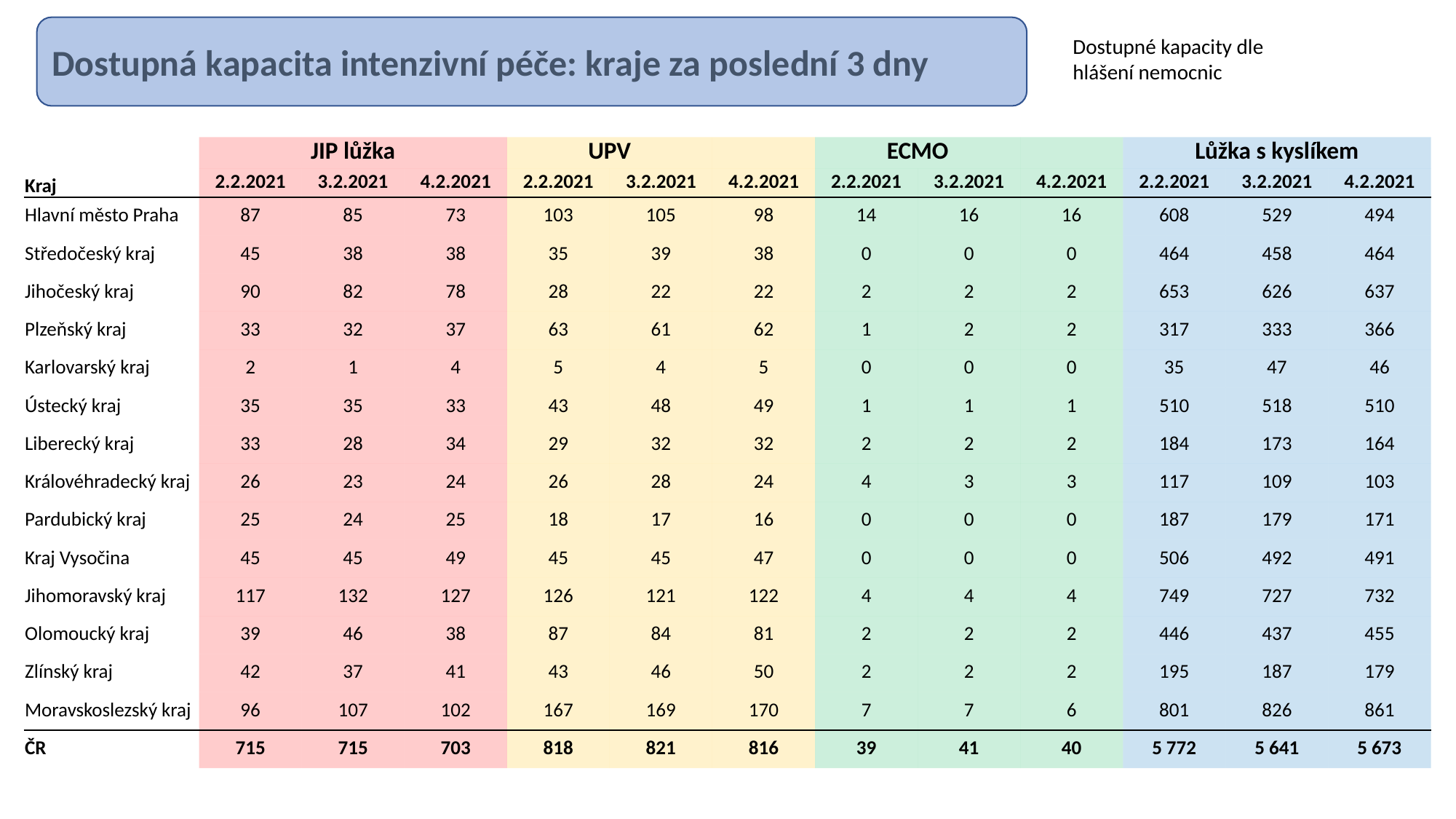

Dostupná kapacita intenzivní péče: kraje za poslední 3 dny
Dostupné kapacity dle hlášení nemocnic
|  | JIP lůžka |  |  | UPV |  |  | ECMO |  |  | Lůžka s kyslíkem |  |  |
| --- | --- | --- | --- | --- | --- | --- | --- | --- | --- | --- | --- | --- |
| Kraj | 2.2.2021 | 3.2.2021 | 4.2.2021 | 2.2.2021 | 3.2.2021 | 4.2.2021 | 2.2.2021 | 3.2.2021 | 4.2.2021 | 2.2.2021 | 3.2.2021 | 4.2.2021 |
| Hlavní město Praha | 87 | 85 | 73 | 103 | 105 | 98 | 14 | 16 | 16 | 608 | 529 | 494 |
| Středočeský kraj | 45 | 38 | 38 | 35 | 39 | 38 | 0 | 0 | 0 | 464 | 458 | 464 |
| Jihočeský kraj | 90 | 82 | 78 | 28 | 22 | 22 | 2 | 2 | 2 | 653 | 626 | 637 |
| Plzeňský kraj | 33 | 32 | 37 | 63 | 61 | 62 | 1 | 2 | 2 | 317 | 333 | 366 |
| Karlovarský kraj | 2 | 1 | 4 | 5 | 4 | 5 | 0 | 0 | 0 | 35 | 47 | 46 |
| Ústecký kraj | 35 | 35 | 33 | 43 | 48 | 49 | 1 | 1 | 1 | 510 | 518 | 510 |
| Liberecký kraj | 33 | 28 | 34 | 29 | 32 | 32 | 2 | 2 | 2 | 184 | 173 | 164 |
| Královéhradecký kraj | 26 | 23 | 24 | 26 | 28 | 24 | 4 | 3 | 3 | 117 | 109 | 103 |
| Pardubický kraj | 25 | 24 | 25 | 18 | 17 | 16 | 0 | 0 | 0 | 187 | 179 | 171 |
| Kraj Vysočina | 45 | 45 | 49 | 45 | 45 | 47 | 0 | 0 | 0 | 506 | 492 | 491 |
| Jihomoravský kraj | 117 | 132 | 127 | 126 | 121 | 122 | 4 | 4 | 4 | 749 | 727 | 732 |
| Olomoucký kraj | 39 | 46 | 38 | 87 | 84 | 81 | 2 | 2 | 2 | 446 | 437 | 455 |
| Zlínský kraj | 42 | 37 | 41 | 43 | 46 | 50 | 2 | 2 | 2 | 195 | 187 | 179 |
| Moravskoslezský kraj | 96 | 107 | 102 | 167 | 169 | 170 | 7 | 7 | 6 | 801 | 826 | 861 |
| ČR | 715 | 715 | 703 | 818 | 821 | 816 | 39 | 41 | 40 | 5 772 | 5 641 | 5 673 |